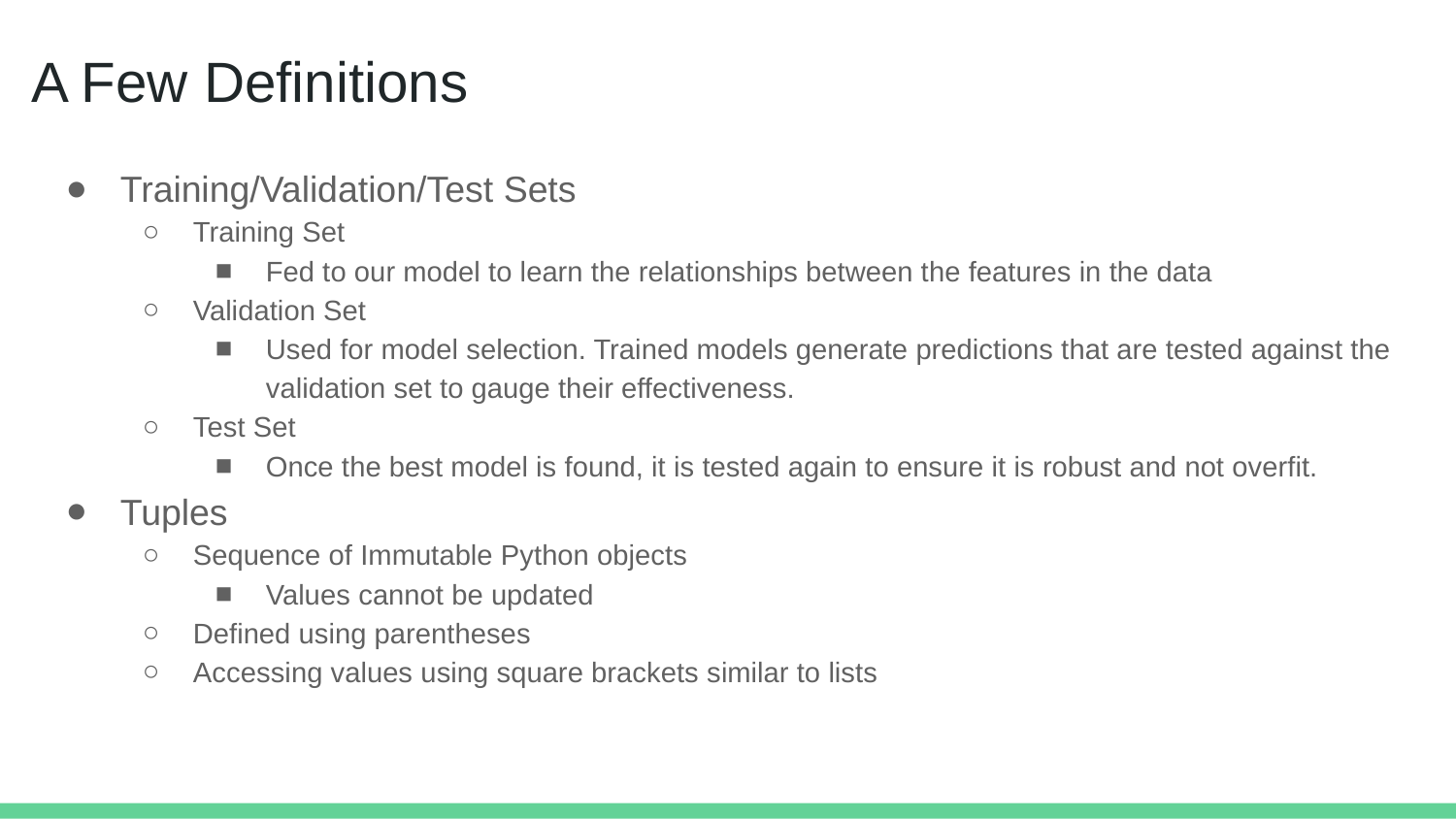

# A Few Definitions
Training/Validation/Test Sets
Training Set
Fed to our model to learn the relationships between the features in the data
Validation Set
Used for model selection. Trained models generate predictions that are tested against the validation set to gauge their effectiveness.
Test Set
Once the best model is found, it is tested again to ensure it is robust and not overfit.
Tuples
Sequence of Immutable Python objects
Values cannot be updated
Defined using parentheses
Accessing values using square brackets similar to lists